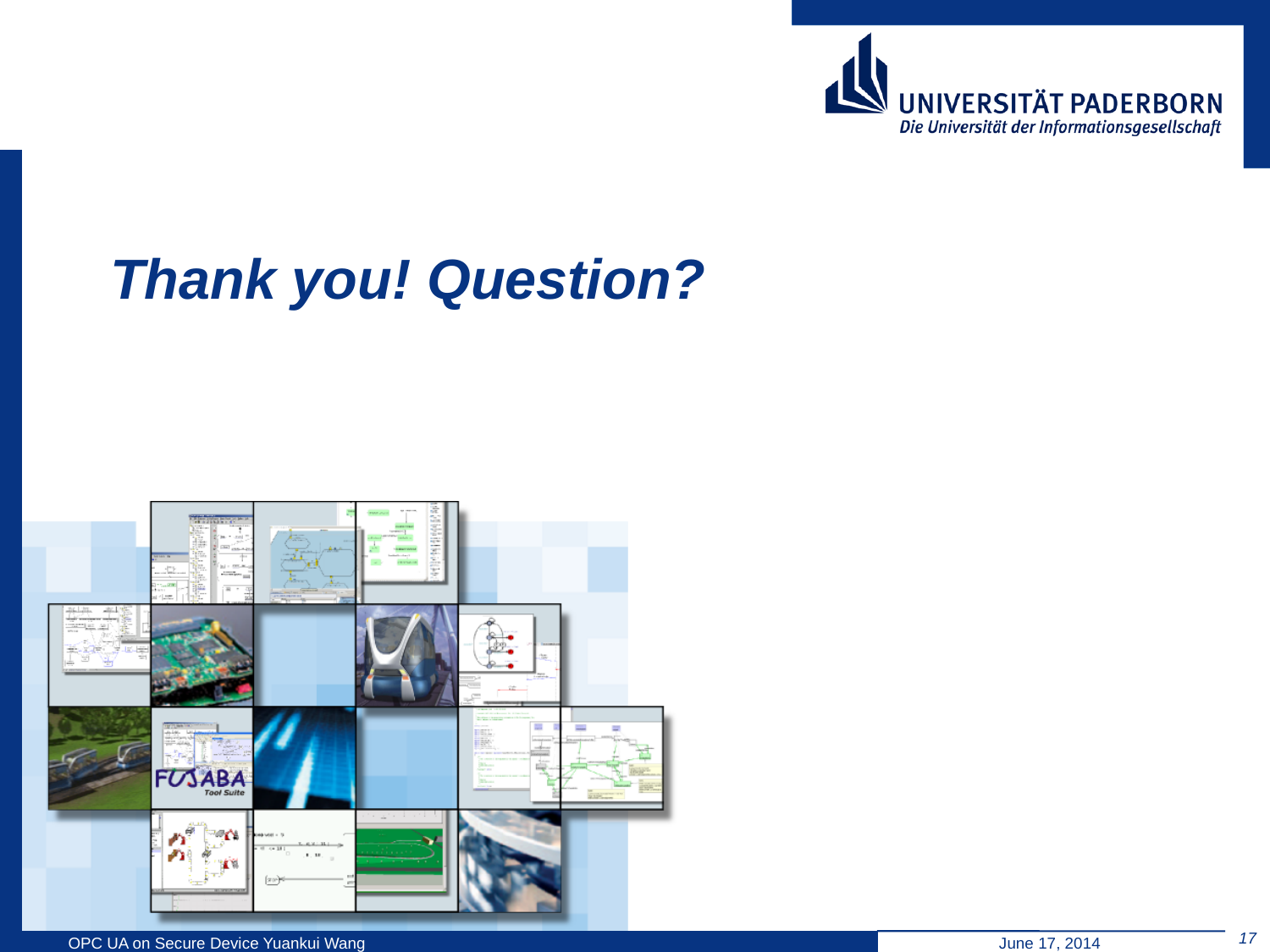

# Thank you! Question?

17
OPC UA on Secure Device Yuankui Wang
June 17, 2014